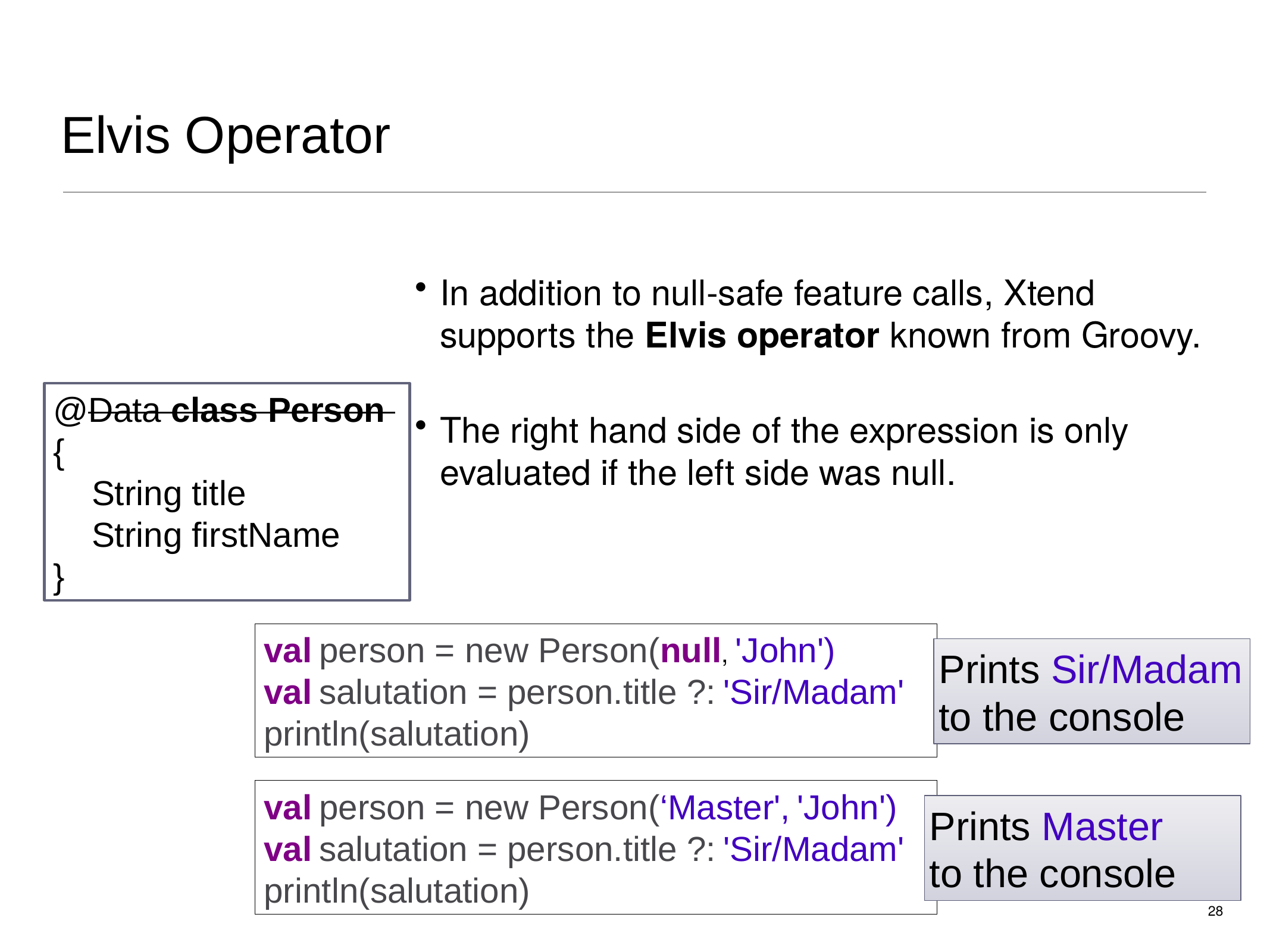

# Elvis Operator
In addition to null-safe feature calls, Xtend supports the Elvis operator known from Groovy.
The right hand side of the expression is only evaluated if the left side was null.
@Data class Person
{
    String title
    String firstName
}
val person = new Person(null, 'John')
val salutation = person.title ?: 'Sir/Madam'
println(salutation)
Prints Sir/Madam to the console
val person = new Person(‘Master', 'John')
val salutation = person.title ?: 'Sir/Madam'
println(salutation)
Prints Master
to the console
28